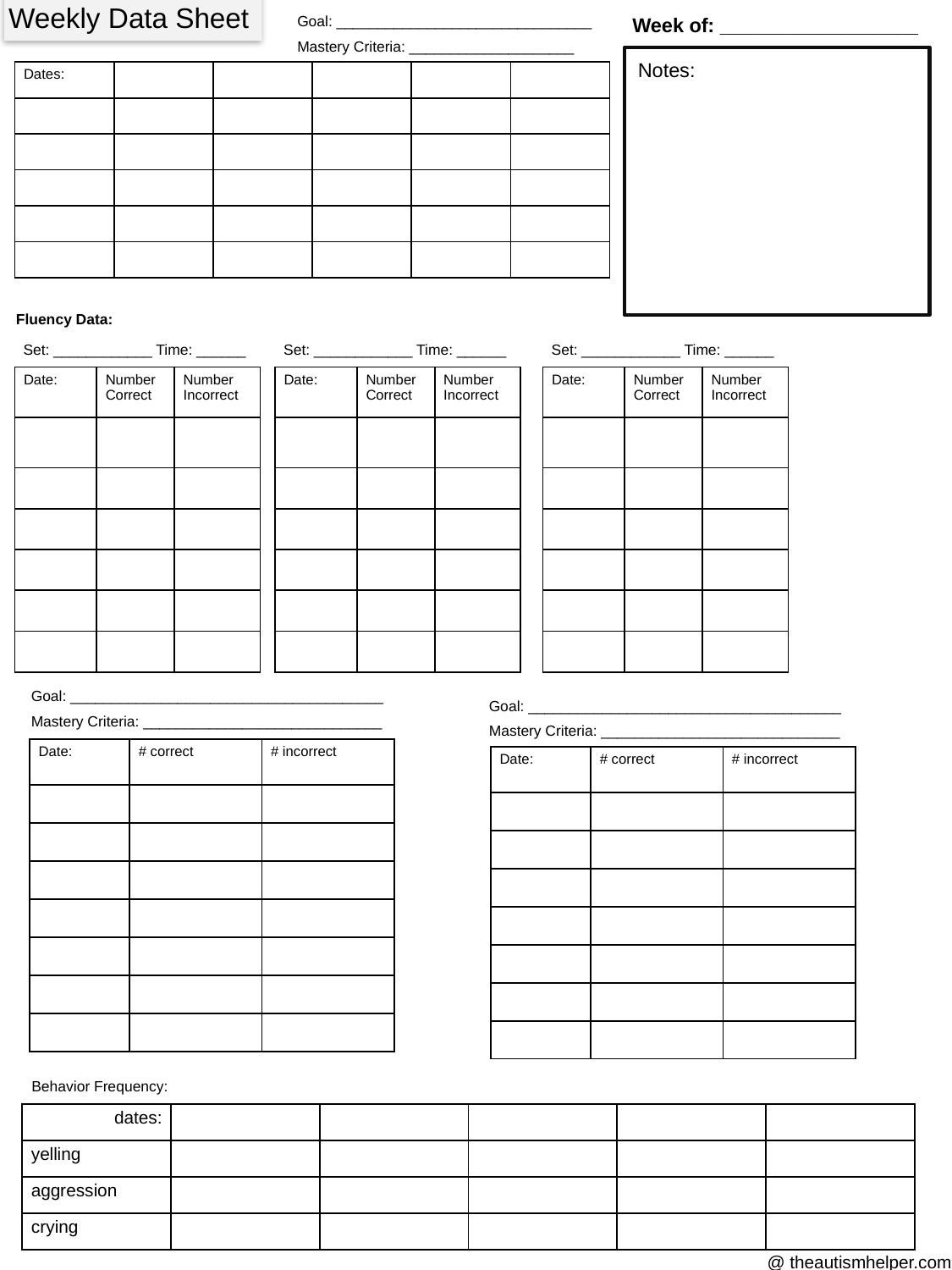

Weekly Data Sheet
Goal: _______________________________ Mastery Criteria: ____________________
  Week of: __________________

Notes:
| Dates: |  |  |  |  |  |
| --- | --- | --- | --- | --- | --- |
|  |  |  |  |  |  |
|  |  |  |  |  |  |
|  |  |  |  |  |  |
|  |  |  |  |  |  |
|  |  |  |  |  |  |
Fluency Data:
Set: ____________ Time: ______
Set: ____________ Time: ______
Set: ____________ Time: ______
| Date: | Number Correct | Number Incorrect |
| --- | --- | --- |
|  |  |  |
|  |  |  |
|  |  |  |
|  |  |  |
|  |  |  |
|  |  |  |
| Date: | Number Correct | Number Incorrect |
| --- | --- | --- |
|  |  |  |
|  |  |  |
|  |  |  |
|  |  |  |
|  |  |  |
|  |  |  |
| Date: | Number Correct | Number Incorrect |
| --- | --- | --- |
|  |  |  |
|  |  |  |
|  |  |  |
|  |  |  |
|  |  |  |
|  |  |  |
Goal: ______________________________________
Mastery Criteria: _____________________________
Goal: ______________________________________
Mastery Criteria: _____________________________
| Date: | # correct | # incorrect |
| --- | --- | --- |
|  |  |  |
|  |  |  |
|  |  |  |
|  |  |  |
|  |  |  |
|  |  |  |
|  |  |  |
| Date: | # correct | # incorrect |
| --- | --- | --- |
|  |  |  |
|  |  |  |
|  |  |  |
|  |  |  |
|  |  |  |
|  |  |  |
|  |  |  |
Behavior Frequency:
| dates: |  |  |  |  |  |
| --- | --- | --- | --- | --- | --- |
| yelling |  |  |  |  |  |
| aggression |  |  |  |  |  |
| crying |  |  |  |  |  |
@ theautismhelper.com